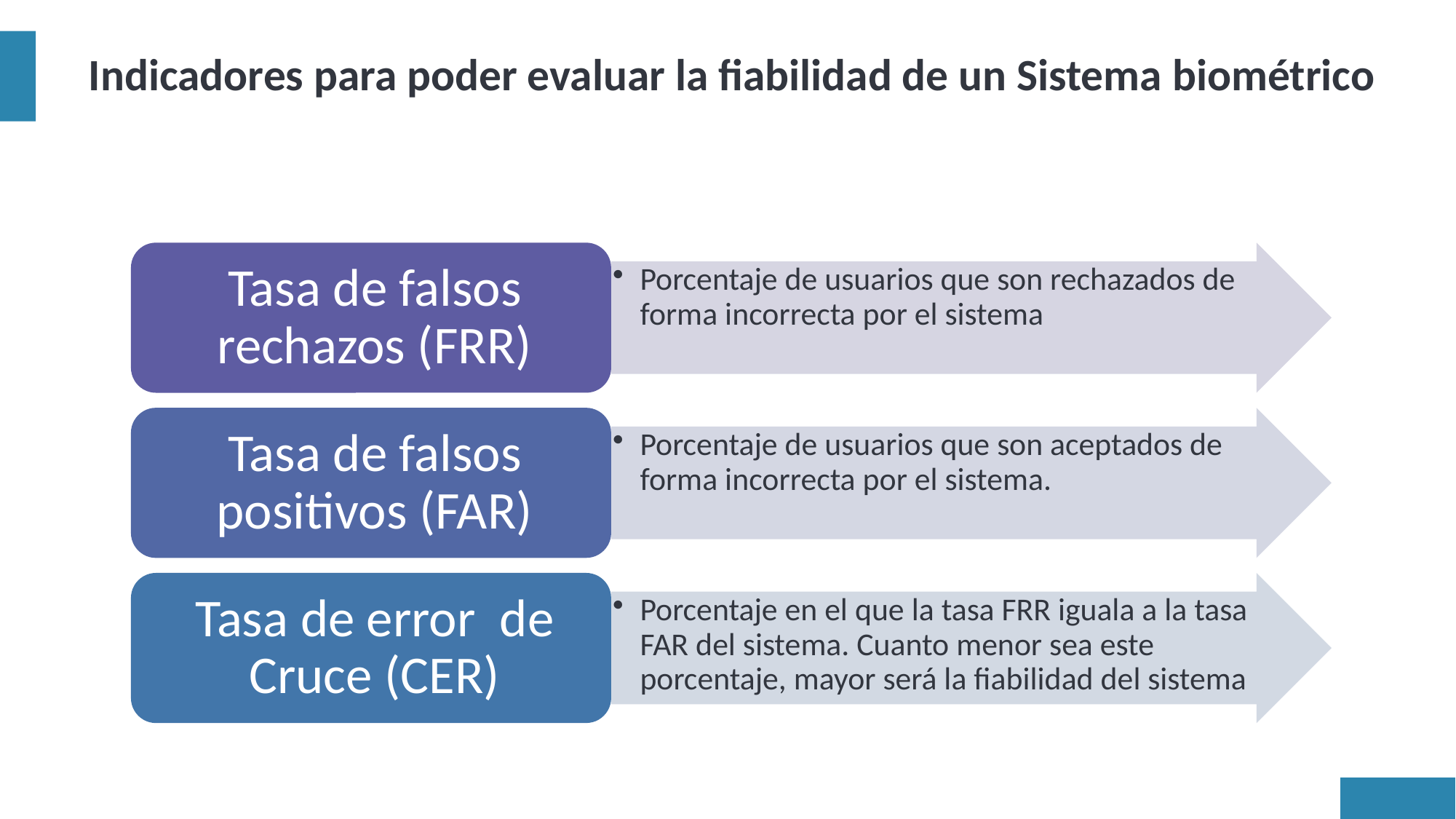

# Indicadores para poder evaluar la fiabilidad de un Sistema biométrico
Porcentaje de usuarios que son rechazados de forma incorrecta por el sistema
Tasa de falsos rechazos (FRR)
Porcentaje de usuarios que son aceptados de forma incorrecta por el sistema.
Tasa de falsos positivos (FAR)
Porcentaje en el que la tasa FRR iguala a la tasa FAR del sistema. Cuanto menor sea este porcentaje, mayor será la fiabilidad del sistema
Tasa de error  de Cruce (CER)